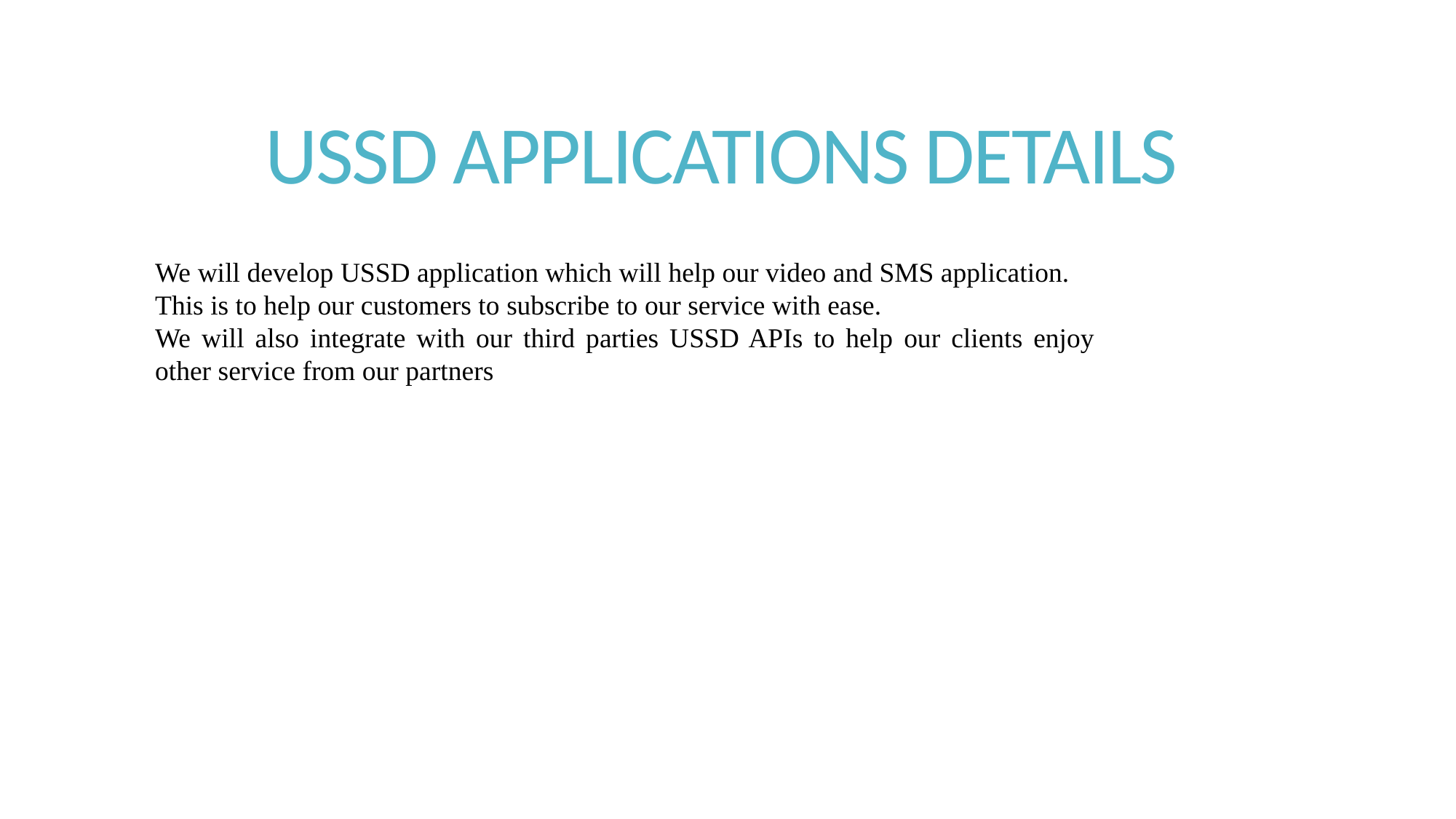

# USSD APPLICATIONS DETAILS
We will develop USSD application which will help our video and SMS application.
This is to help our customers to subscribe to our service with ease.
We will also integrate with our third parties USSD APIs to help our clients enjoy other service from our partners